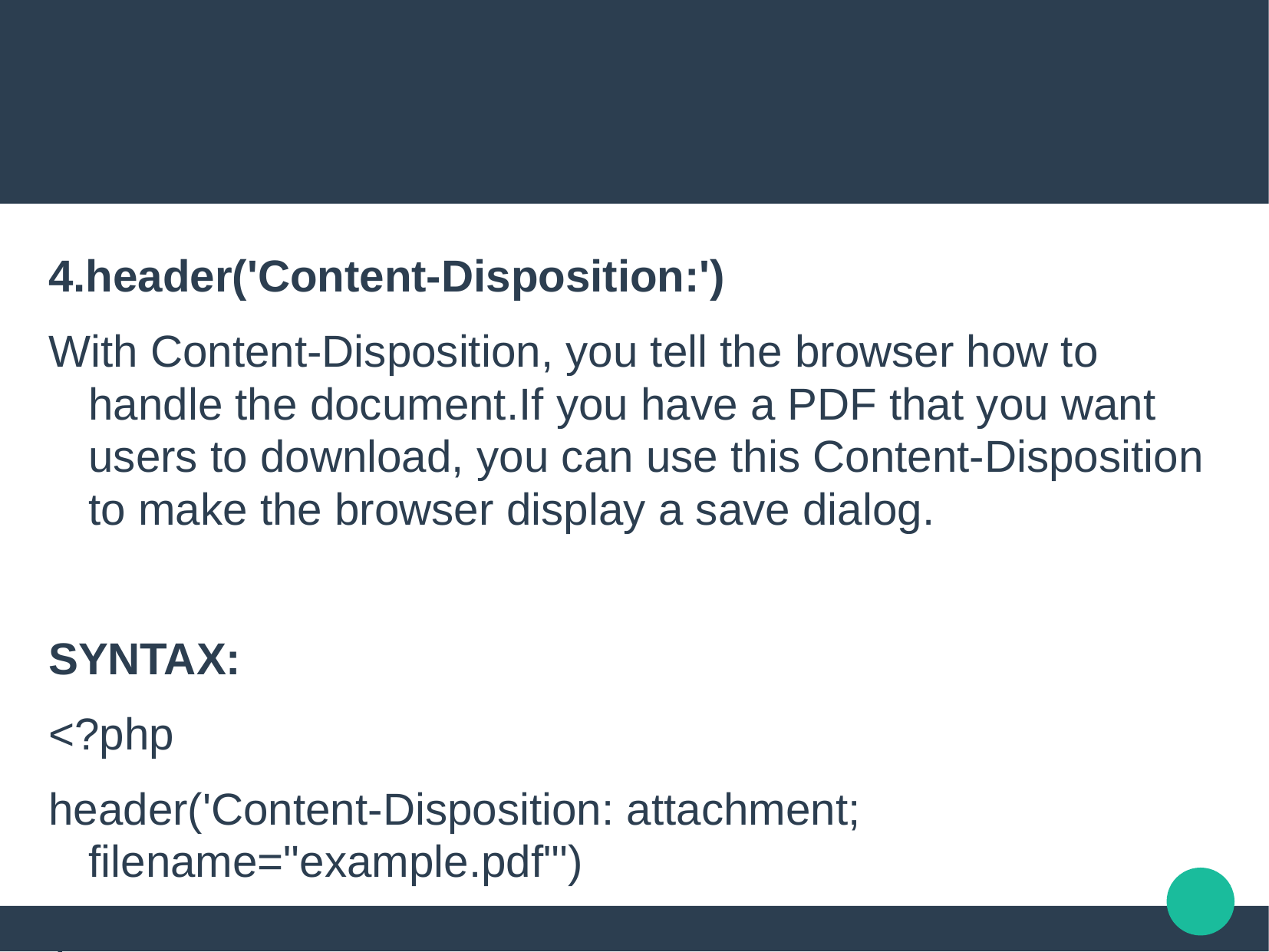

#
4.header('Content-Disposition:')
With Content-Disposition, you tell the browser how to handle the document.If you have a PDF that you want users to download, you can use this Content-Disposition to make the browser display a save dialog.

SYNTAX:
<?php
header('Content-Disposition: attachment; filename="example.pdf"')
?>